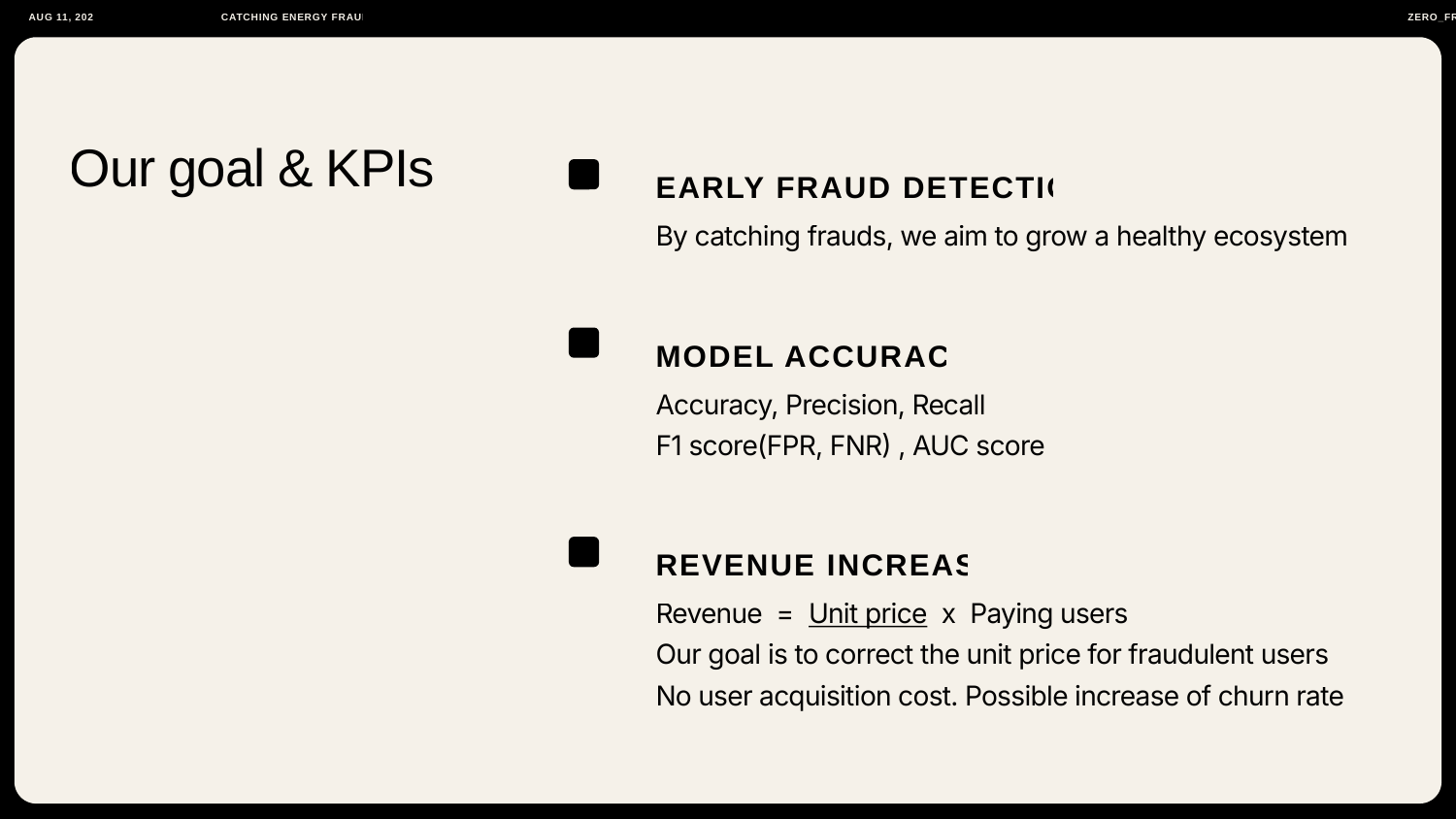

AUG 11, 2025
CATCHING ENERGY FRAUDS
ZERO_FRAUD_AI

Our goal & KPIs

EARLY FRAUD DETECTION
By catching frauds, we aim to grow a healthy ecosystem

MODEL ACCURACY
Accuracy, Precision, Recall
F1 score(FPR, FNR) , AUC score

REVENUE INCREASE
Revenue  =  Unit price  x  Paying users
Our goal is to correct the unit price for fraudulent users
No user acquisition cost. Possible increase of churn rate